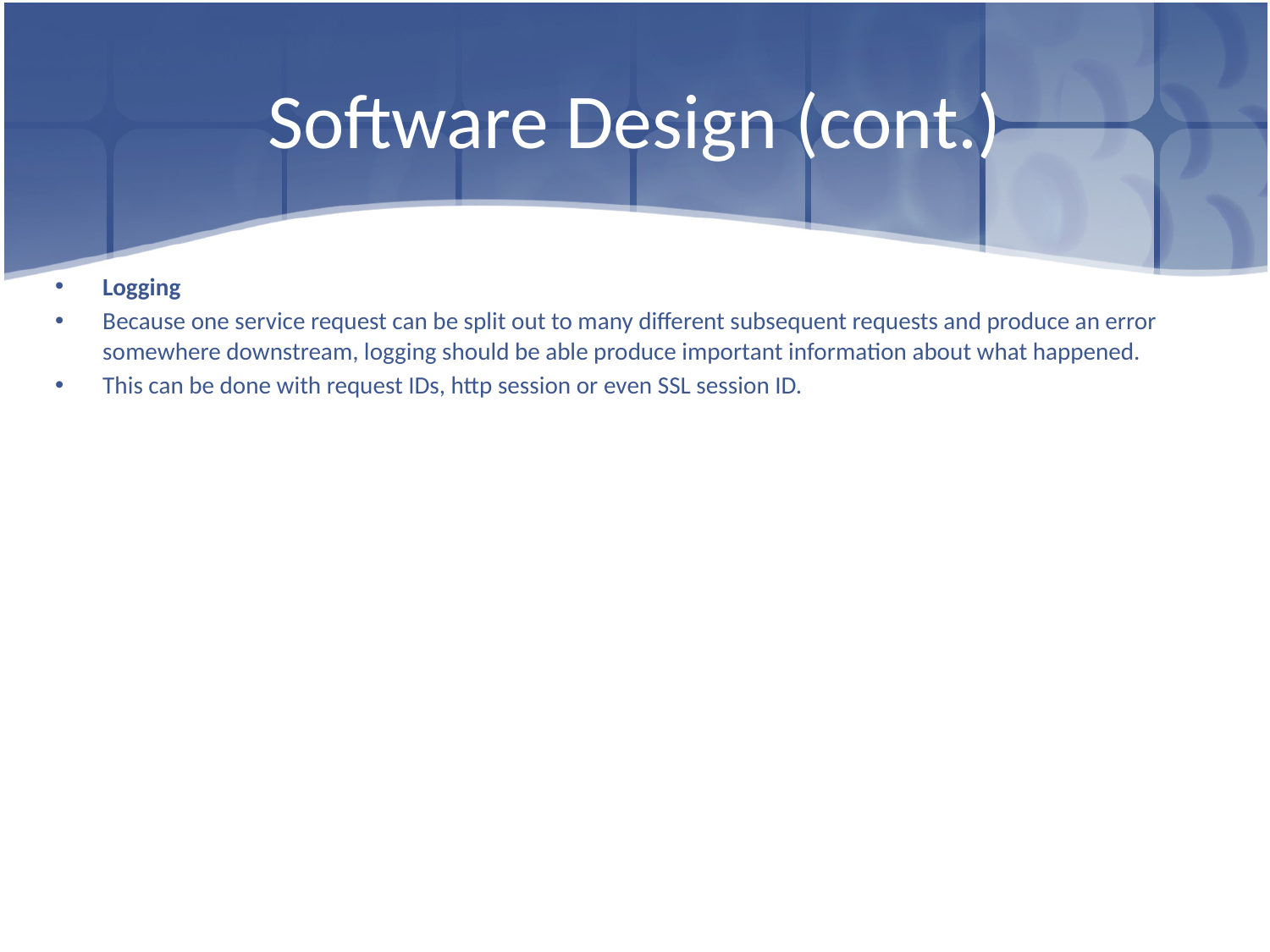

# Software Design (cont.)
Logging
Because one service request can be split out to many different subsequent requests and produce an error somewhere downstream, logging should be able produce important information about what happened.
This can be done with request IDs, http session or even SSL session ID.